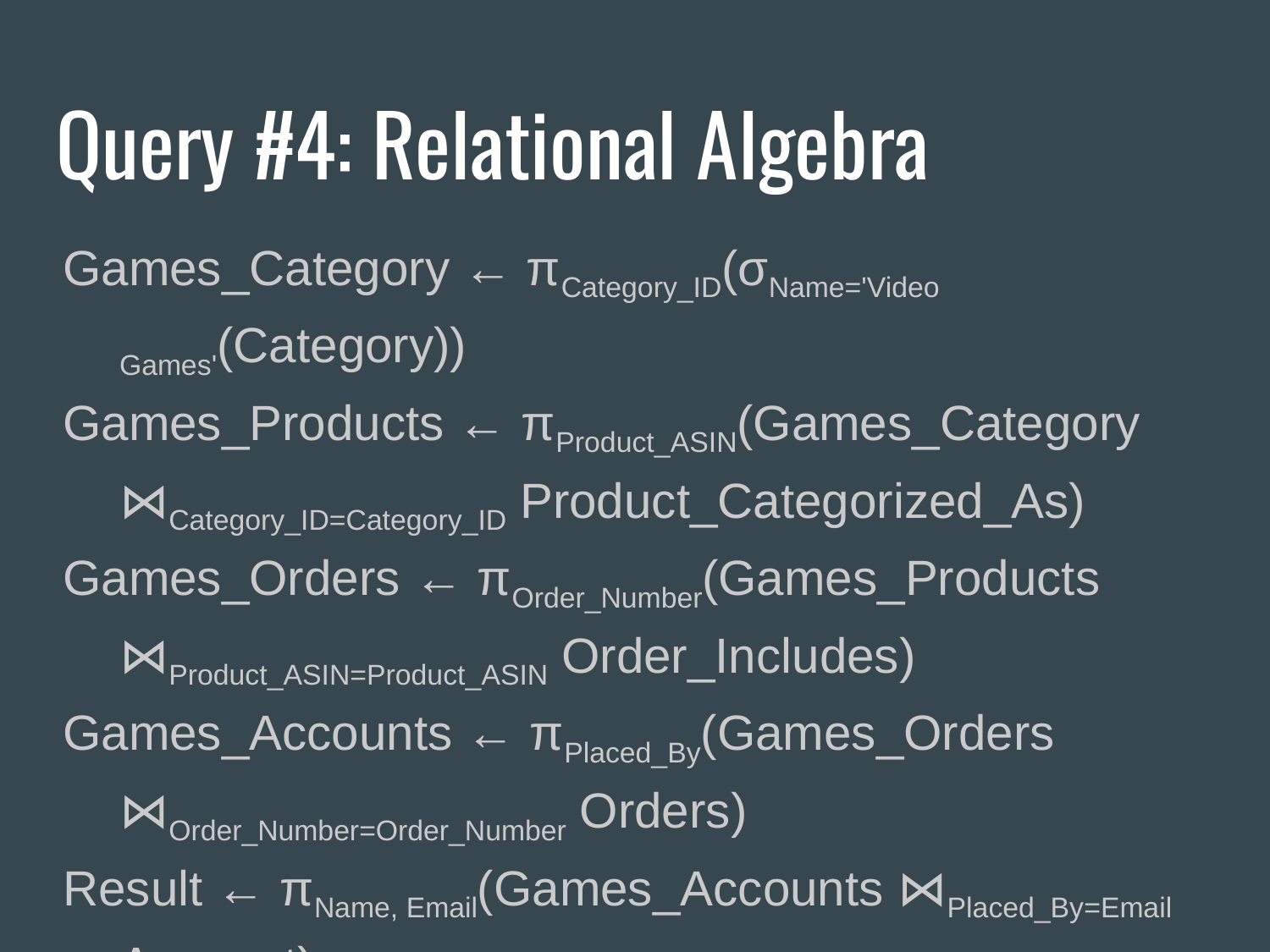

# Query #4: Relational Algebra
Games_Category ← πCategory_ID(σName='Video Games'(Category))
Games_Products ← πProduct_ASIN(Games_Category ⋈Category_ID=Category_ID Product_Categorized_As)
Games_Orders ← πOrder_Number(Games_Products ⋈Product_ASIN=Product_ASIN Order_Includes)
Games_Accounts ← πPlaced_By(Games_Orders ⋈Order_Number=Order_Number Orders)
Result ← πName, Email(Games_Accounts ⋈Placed_By=Email Account)